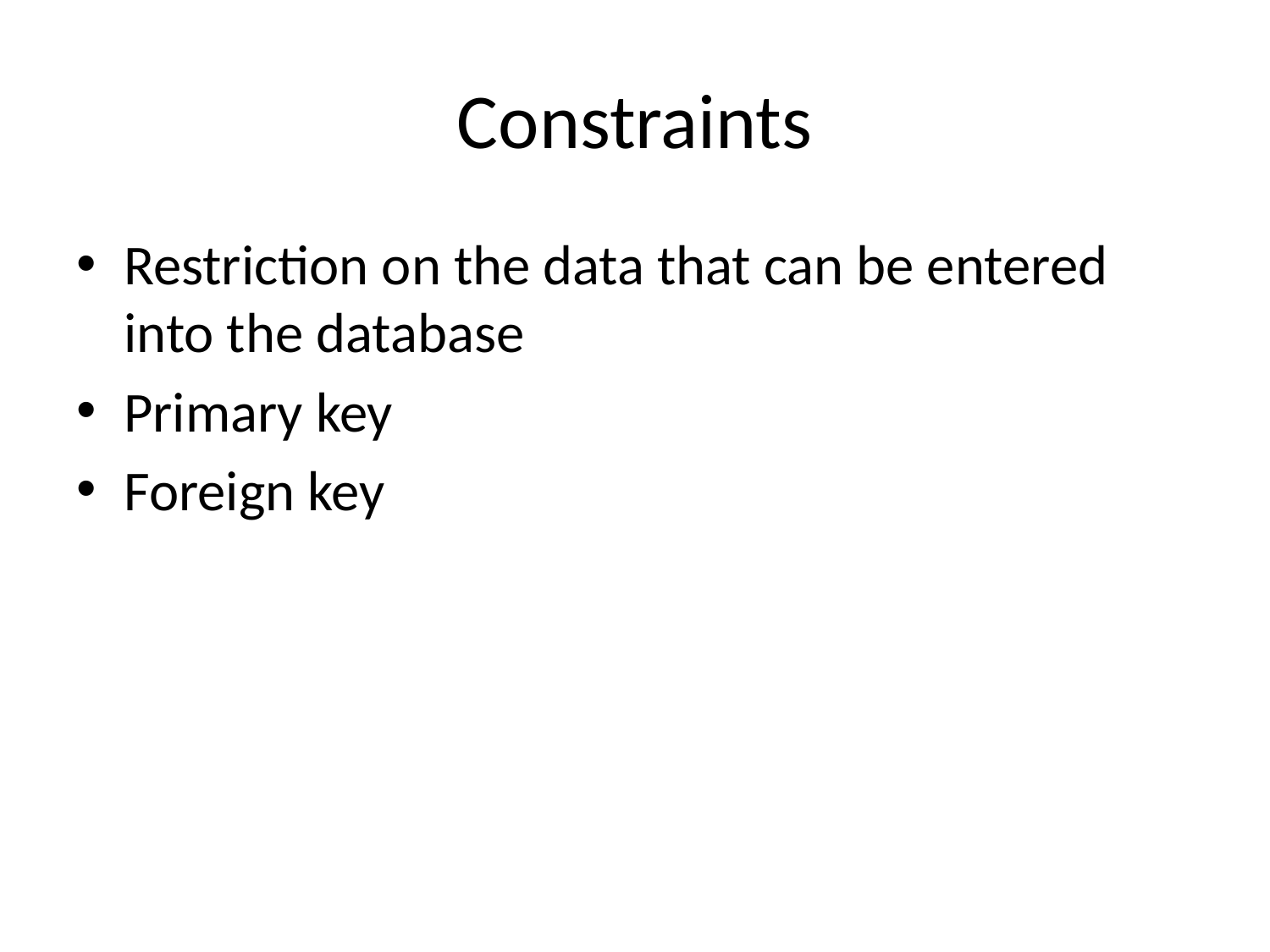

# Constraints
Restriction on the data that can be entered into the database
Primary key
Foreign key